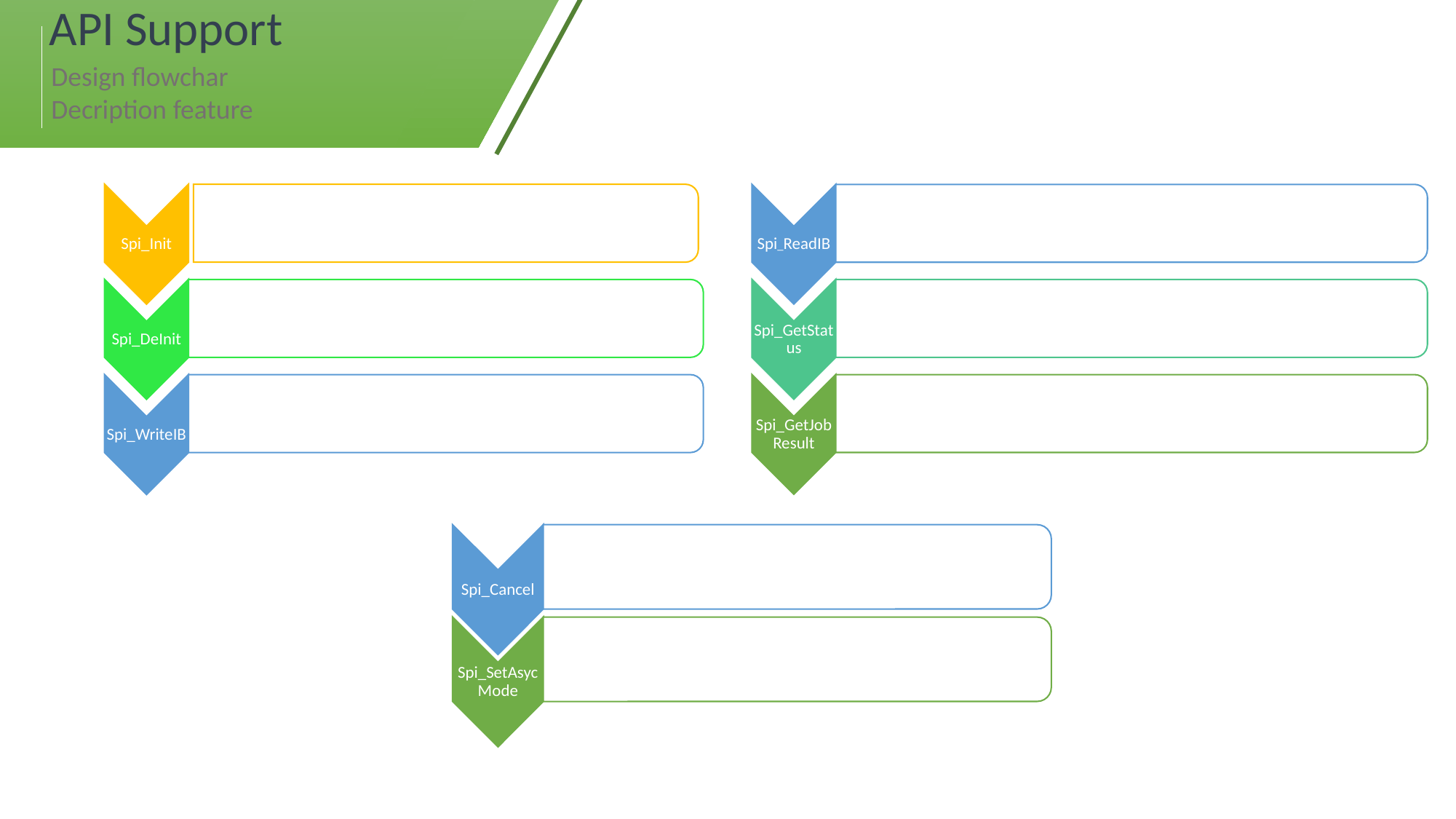

API Support

Design flowchar Decription feature
Spi_Init

Spi_DeInit

Spi_WriteIB

Spi_ReadIB

Spi_GetStatus

Spi_GetJobResult

Spi_Cancel

Spi_SetAsycMode